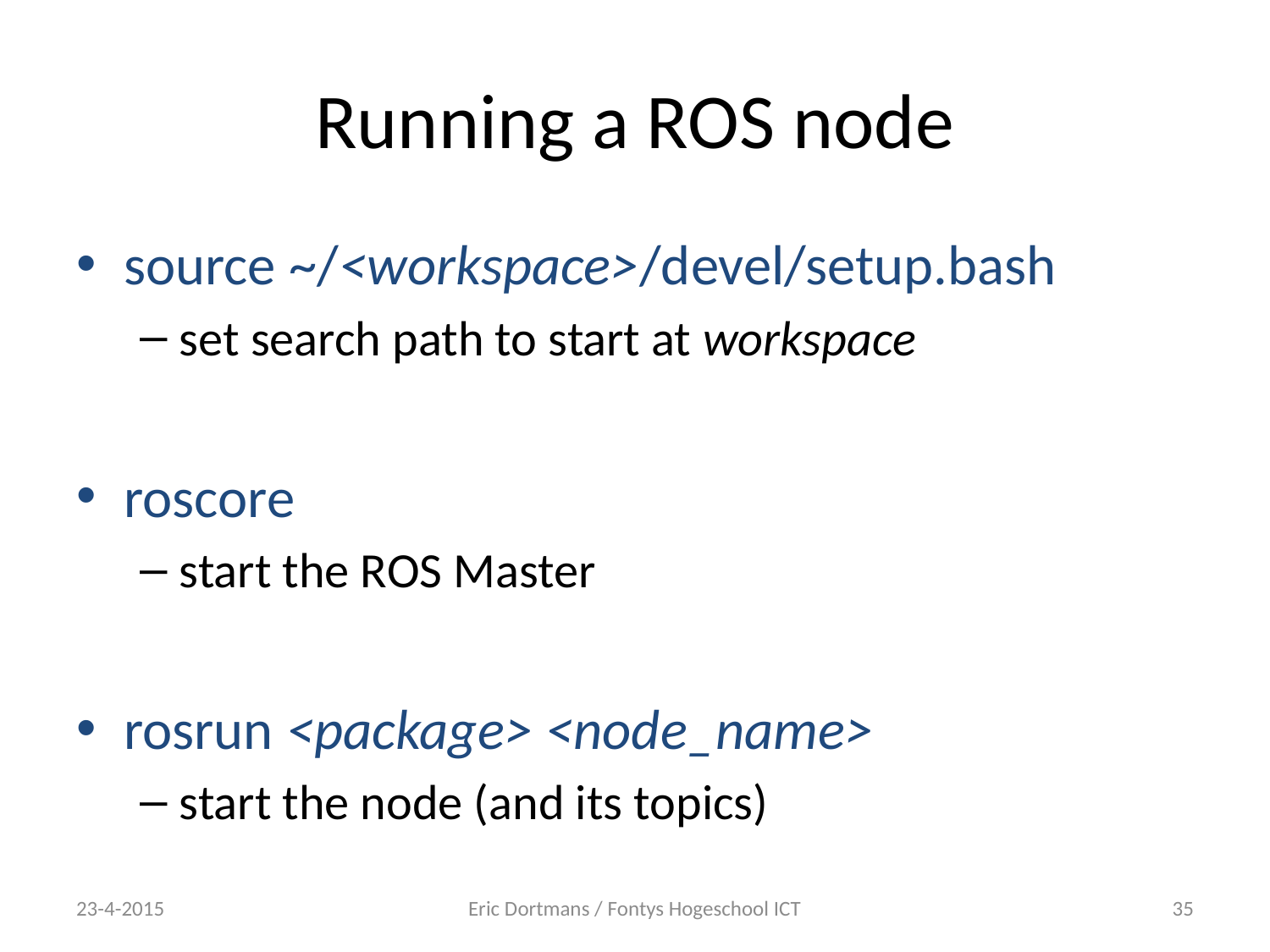

# Running a ROS node
source ~/<workspace>/devel/setup.bash
set search path to start at workspace

roscore
start the ROS Master

rosrun <package> <node_name>
start the node (and its topics)
23-4-2015
Eric Dortmans / Fontys Hogeschool ICT
35